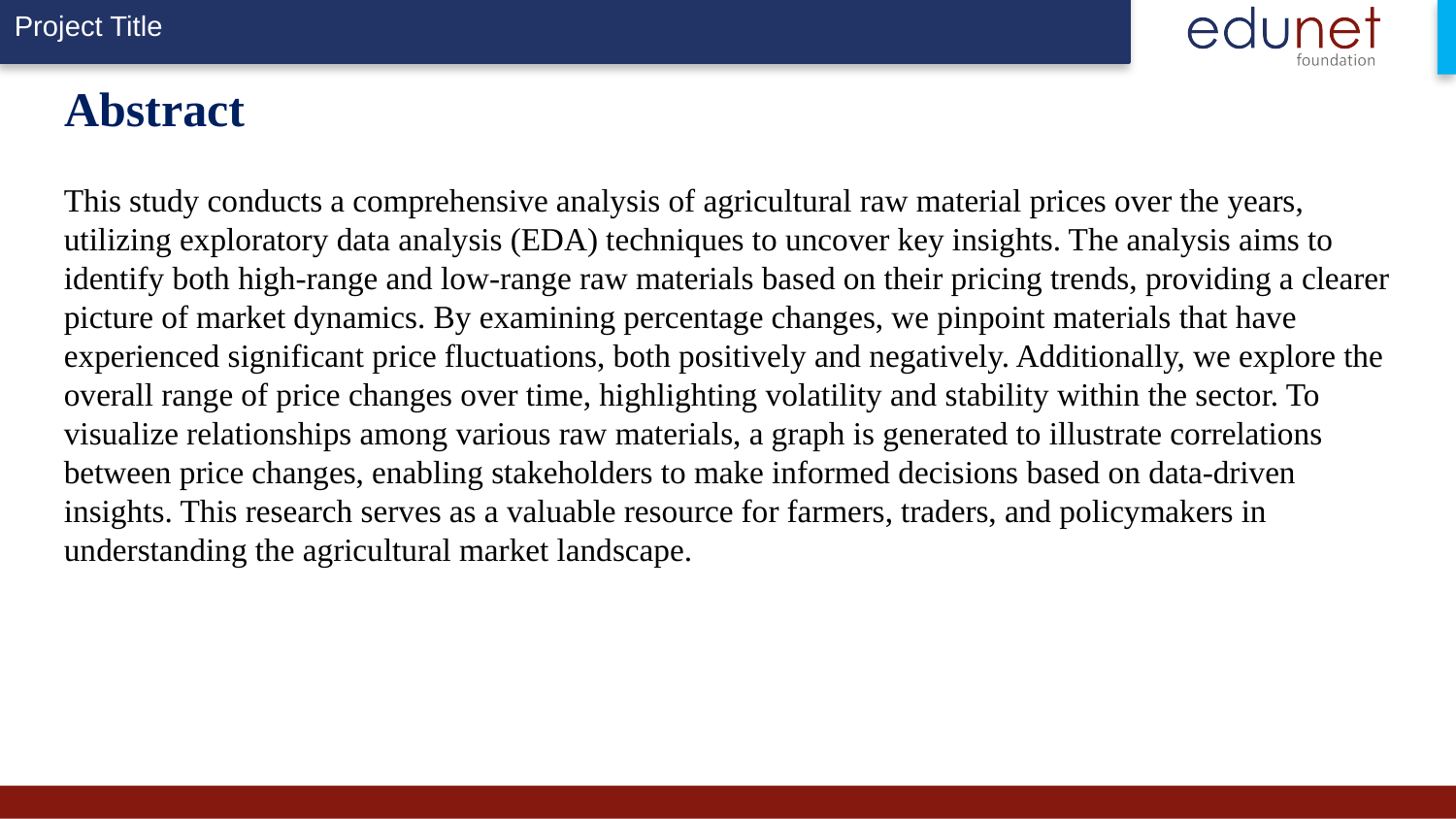

# Abstract
This study conducts a comprehensive analysis of agricultural raw material prices over the years, utilizing exploratory data analysis (EDA) techniques to uncover key insights. The analysis aims to identify both high-range and low-range raw materials based on their pricing trends, providing a clearer picture of market dynamics. By examining percentage changes, we pinpoint materials that have experienced significant price fluctuations, both positively and negatively. Additionally, we explore the overall range of price changes over time, highlighting volatility and stability within the sector. To visualize relationships among various raw materials, a graph is generated to illustrate correlations between price changes, enabling stakeholders to make informed decisions based on data-driven insights. This research serves as a valuable resource for farmers, traders, and policymakers in understanding the agricultural market landscape.